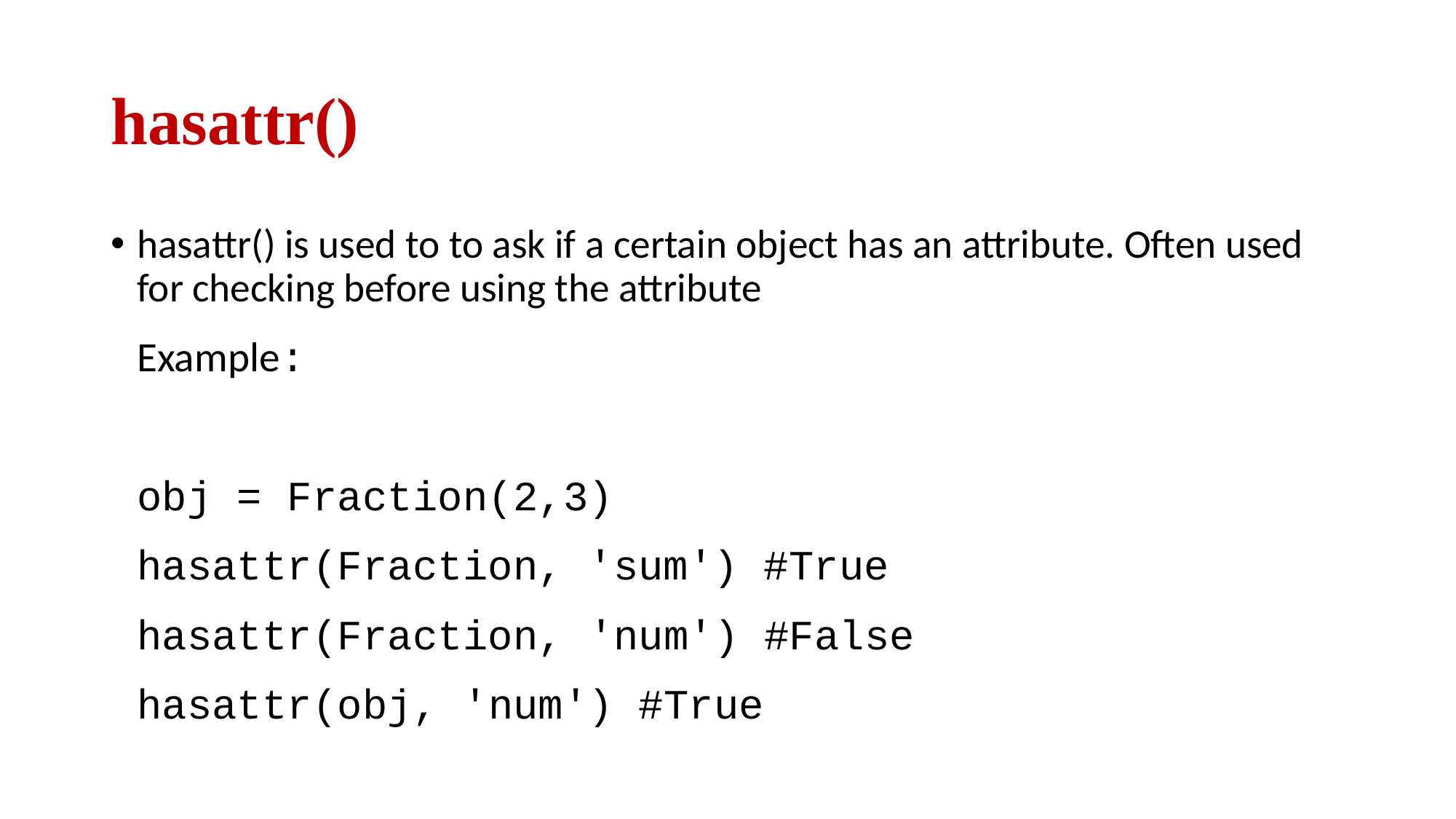

# hasattr()
hasattr() is used to to ask if a certain object has an attribute. Often used for checking before using the attribute
Example:

obj = Fraction(2,3)
hasattr(Fraction, 'sum') #True
hasattr(Fraction, 'num') #False
hasattr(obj, 'num') #True